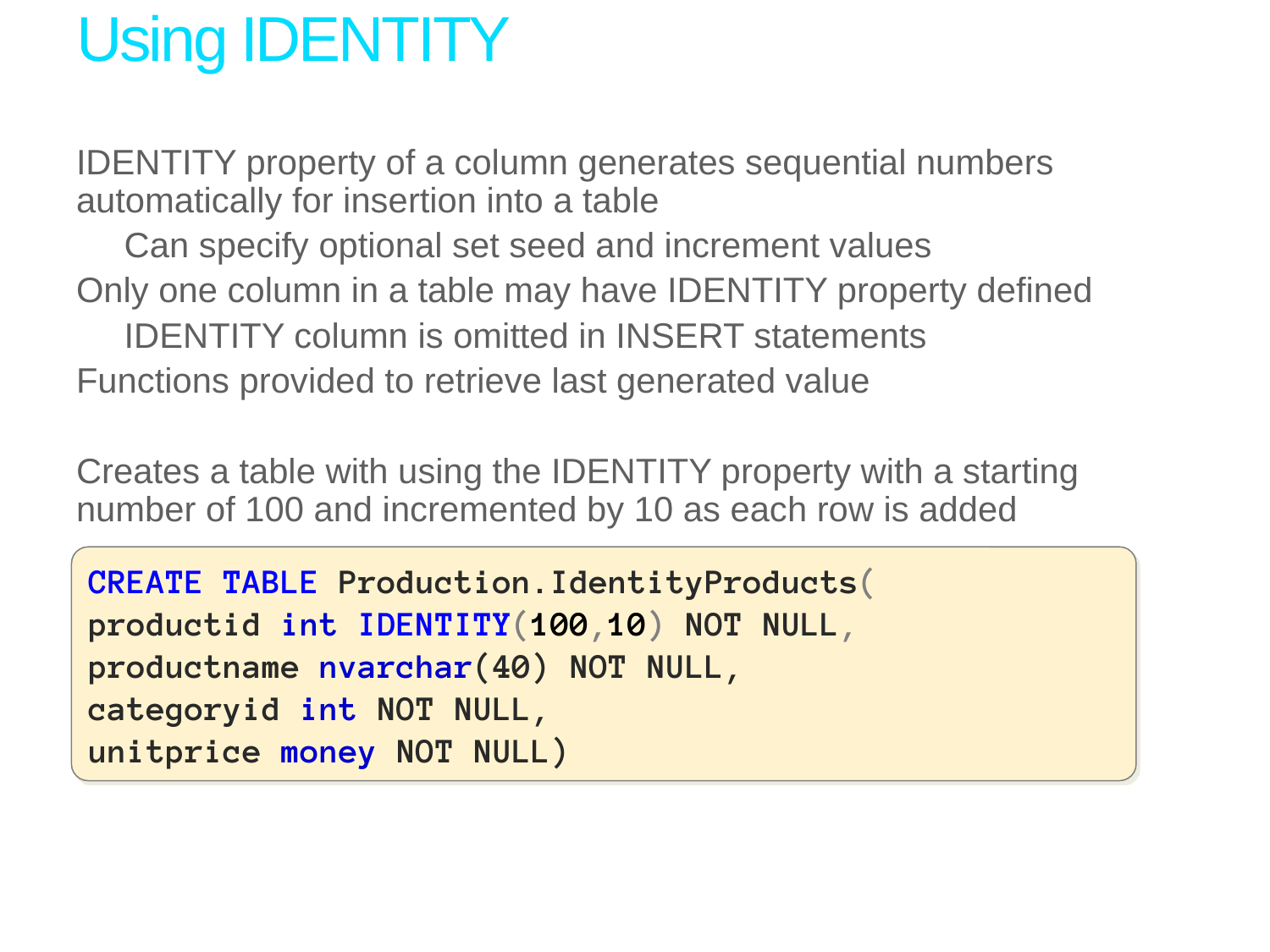

# Using IDENTITY
IDENTITY property of a column generates sequential numbers automatically for insertion into a table
Can specify optional set seed and increment values
Only one column in a table may have IDENTITY property defined
IDENTITY column is omitted in INSERT statements
Functions provided to retrieve last generated value

Creates a table with using the IDENTITY property with a starting number of 100 and incremented by 10 as each row is added

CREATE TABLE Production.IdentityProducts(
productid int IDENTITY(100,10) NOT NULL,
productname nvarchar(40) NOT NULL,
categoryid int NOT NULL,
unitprice money NOT NULL)